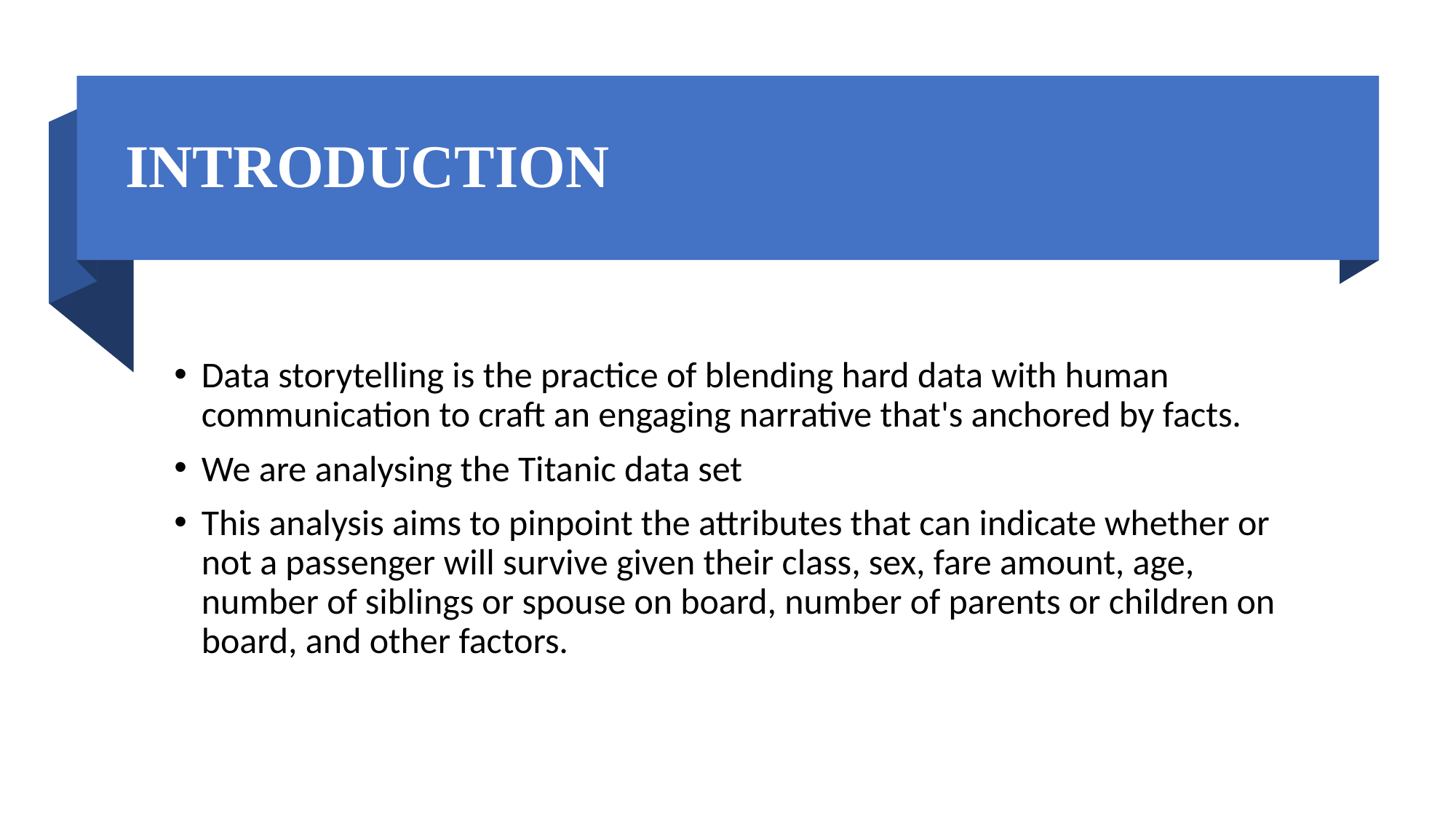

# INTRODUCTION

Data storytelling is the practice of blending hard data with human communication to craft an engaging narrative that's anchored by facts.
We are analysing the Titanic data set
This analysis aims to pinpoint the attributes that can indicate whether or not a passenger will survive given their class, sex, fare amount, age, number of siblings or spouse on board, number of parents or children on board, and other factors.